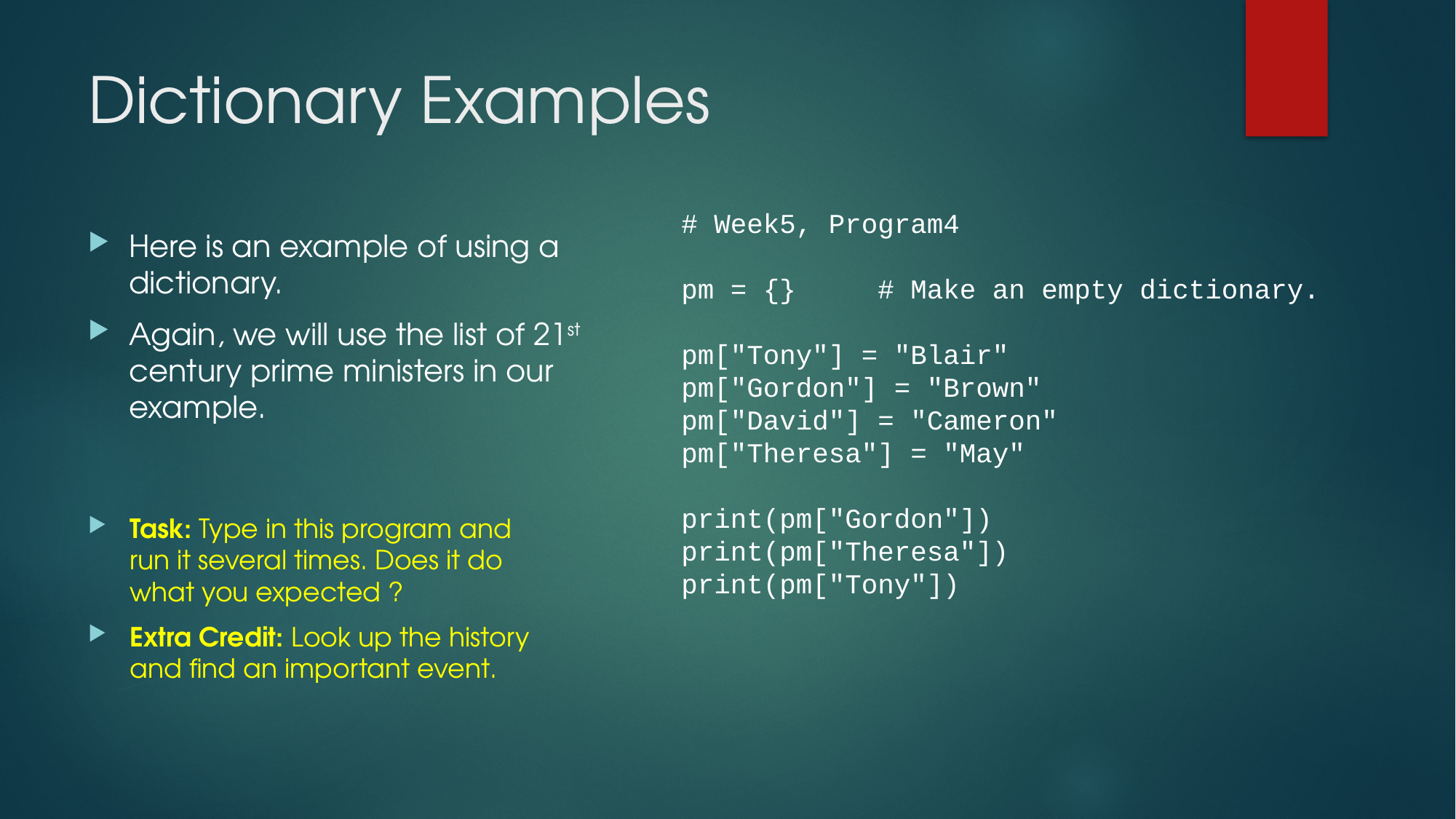

# Dictionary Examples

# Week5, Program4

pm = {}     # Make an empty dictionary.

pm["Tony"] = "Blair"
pm["Gordon"] = "Brown"
pm["David"] = "Cameron"
pm["Theresa"] = "May"

print(pm["Gordon"])
print(pm["Theresa"])
print(pm["Tony"])
Here is an example of using a dictionary.
Again, we will use the list of 21st century prime ministers in our example.
Task: Type in this program and run it several times. Does it do what you expected ?
Extra Credit: Look up the history and find an important event.